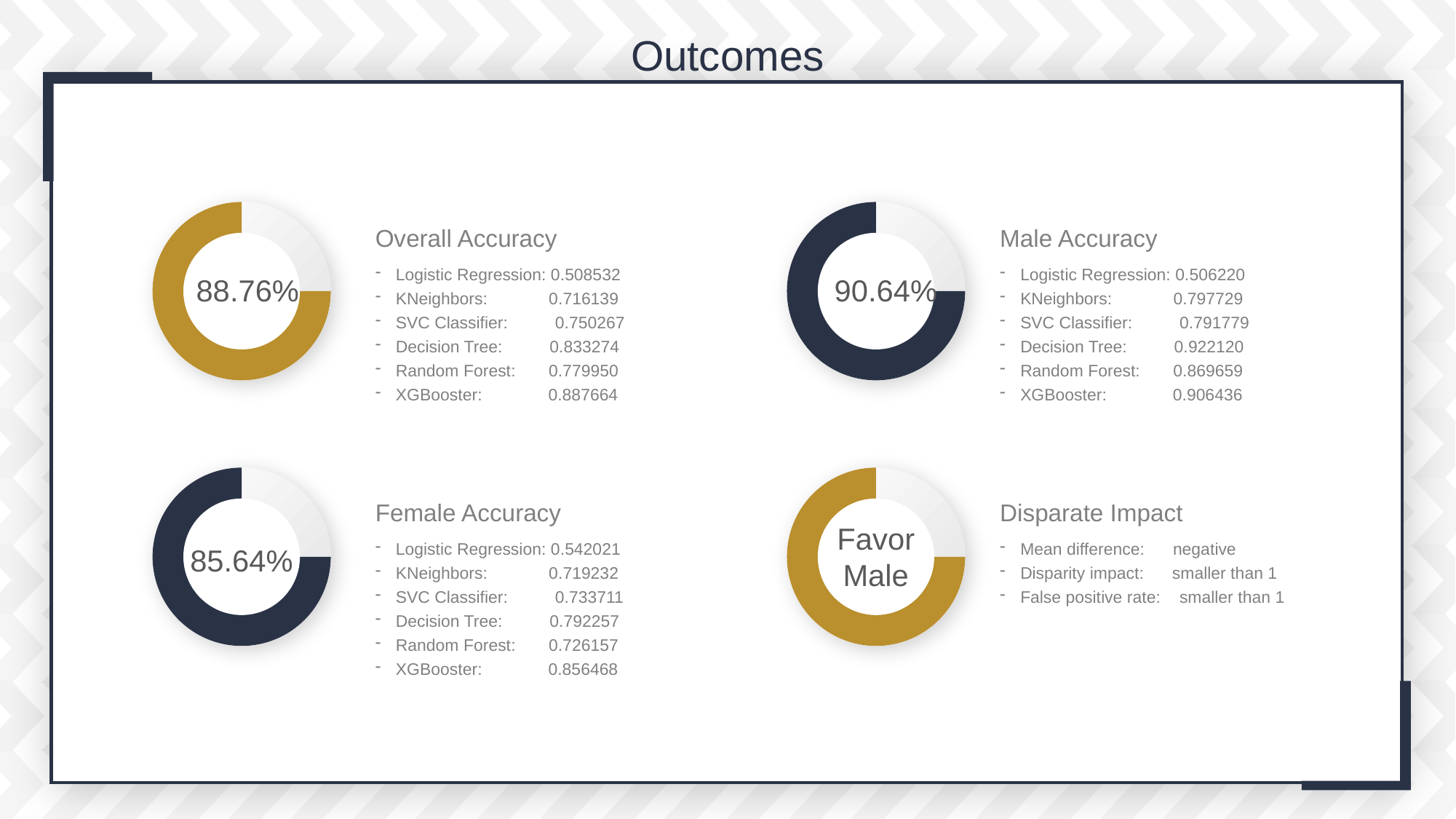

Outcomes

Overall Accuracy
Logistic Regression: 0.508532
KNeighbors:             0.716139
SVC Classifier:          0.750267
Decision Tree:          0.833274
Random Forest:       0.779950
XGBooster:              0.887664
Male Accuracy
Logistic Regression: 0.506220
KNeighbors:             0.797729
SVC Classifier:          0.791779
Decision Tree:          0.922120
Random Forest:       0.869659
XGBooster:              0.906436

88.76%
90.64%

Female Accuracy
Logistic Regression: 0.542021
KNeighbors:             0.719232
SVC Classifier:          0.733711
Decision Tree:          0.792257
Random Forest:       0.726157
XGBooster:              0.856468
Disparate Impact
Mean difference:      negative
Disparity impact:      smaller than 1
False positive rate:    smaller than 1

Favor Male
85.64%